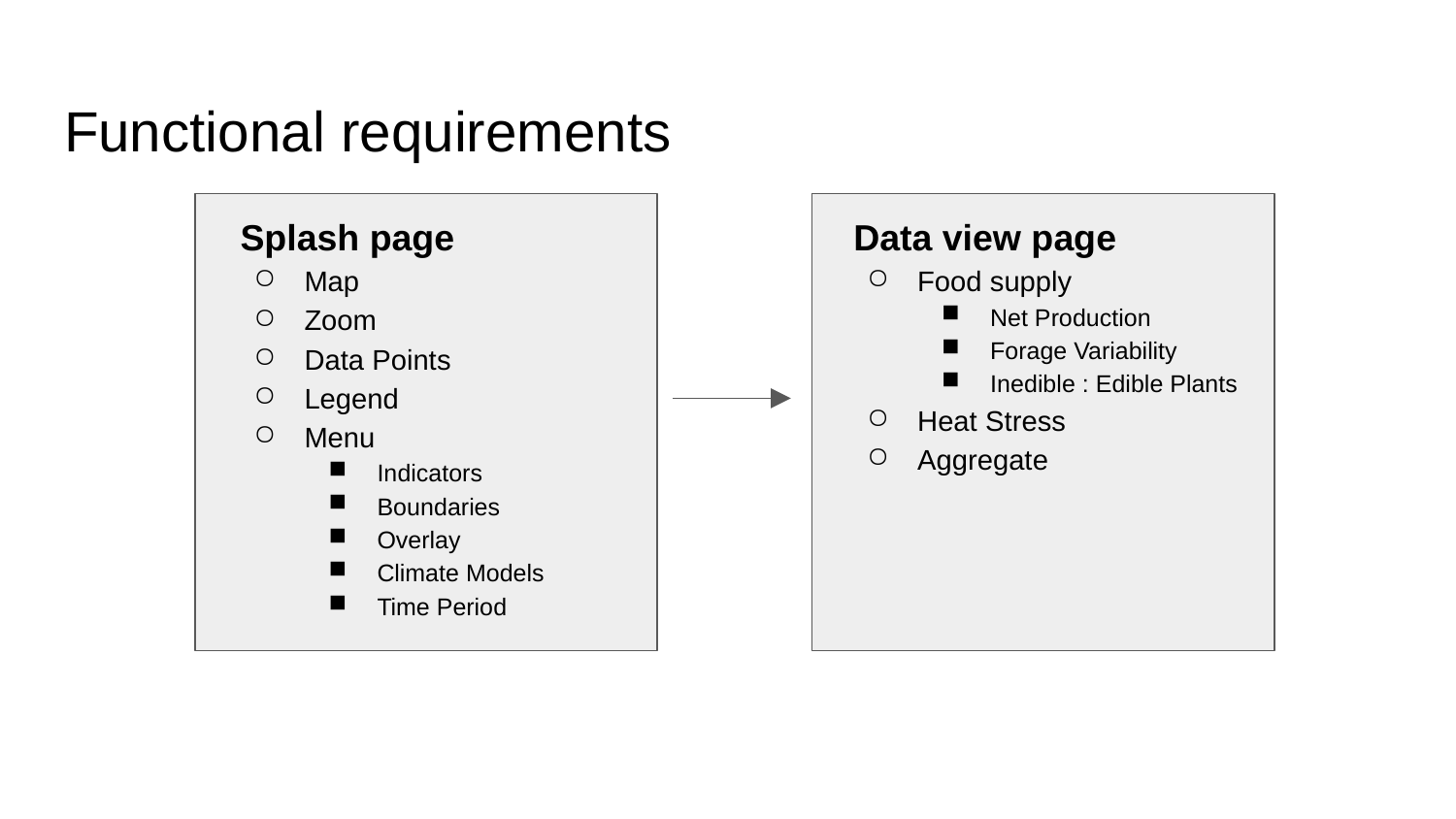

# Functional requirements

        Splash page
Map
Zoom
Data Points
Legend
Menu
Indicators
Boundaries
Overlay
Climate Models
Time Period

        Data view page
Food supply
Net Production
Forage Variability
Inedible : Edible Plants
Heat Stress
Aggregate